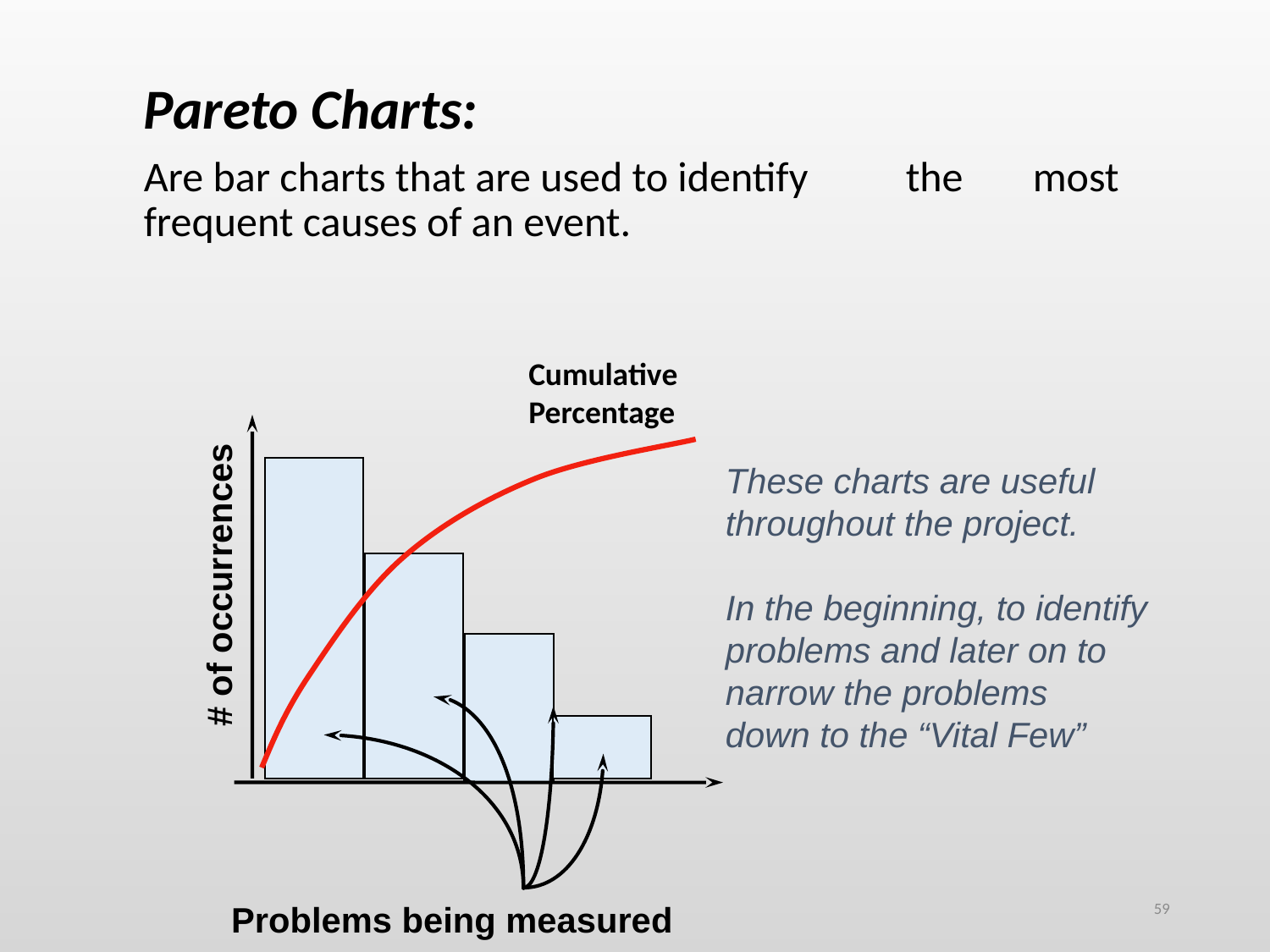

Pareto Charts:
Are bar charts that are used to identify 	the 	most frequent causes of an event.
Cumulative
Percentage

These charts are useful
throughout the project.

In the beginning, to identify
problems and later on to
narrow the problems
down to the “Vital Few”

# of occurrences

Problems being measured
59